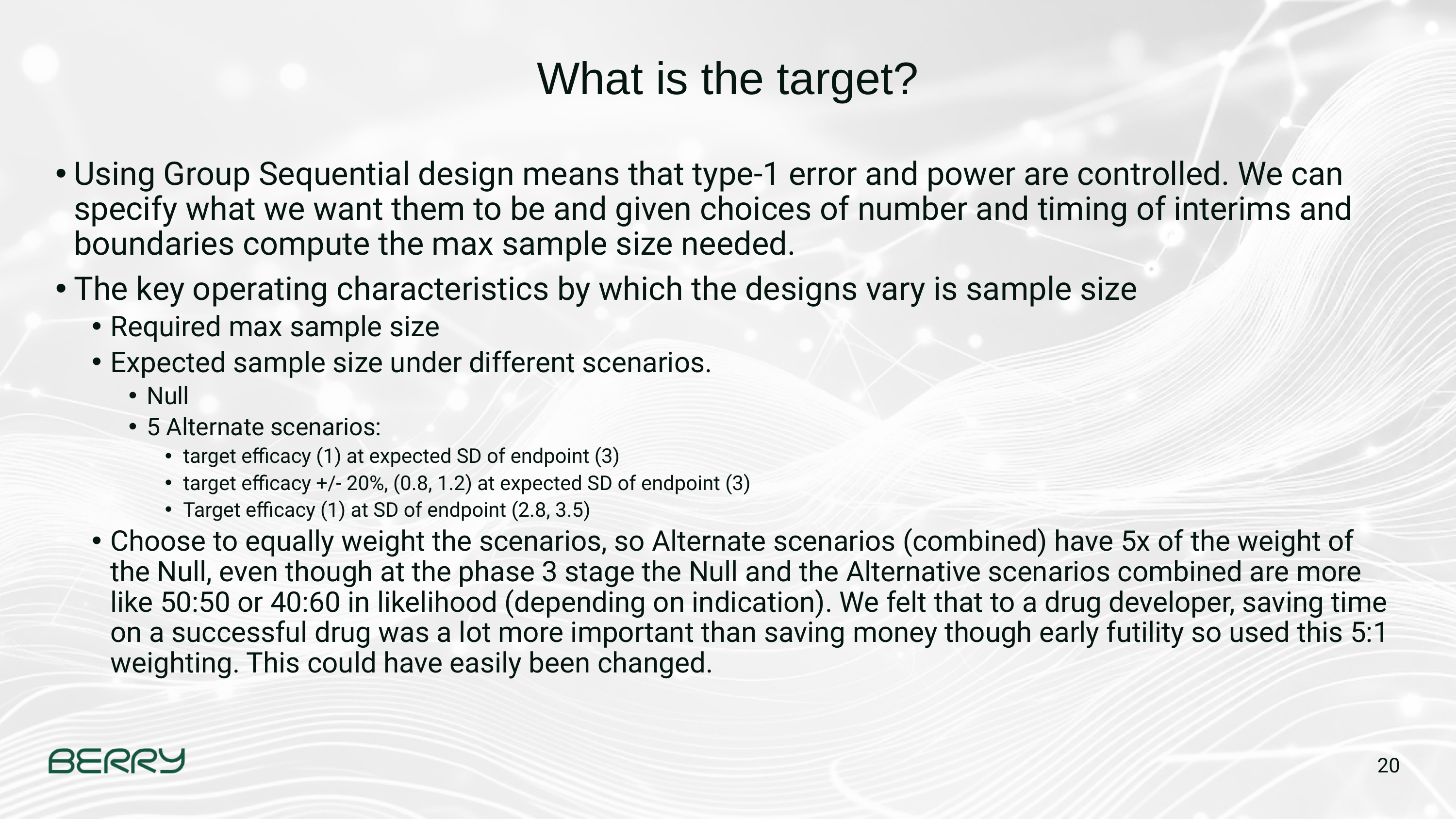

# What is the target?
Using Group Sequential design means that type-1 error and power are controlled. We can specify what we want them to be and given choices of number and timing of interims and boundaries compute the max sample size needed.
The key operating characteristics by which the designs vary is sample size
Required max sample size
Expected sample size under different scenarios.
Null
5 Alternate scenarios:
target efficacy (1) at expected SD of endpoint (3)
target efficacy +/- 20%, (0.8, 1.2) at expected SD of endpoint (3)
Target efficacy (1) at SD of endpoint (2.8, 3.5)
Choose to equally weight the scenarios, so Alternate scenarios (combined) have 5x of the weight of the Null, even though at the phase 3 stage the Null and the Alternative scenarios combined are more like 50:50 or 40:60 in likelihood (depending on indication). We felt that to a drug developer, saving time on a successful drug was a lot more important than saving money though early futility so used this 5:1 weighting. This could have easily been changed.